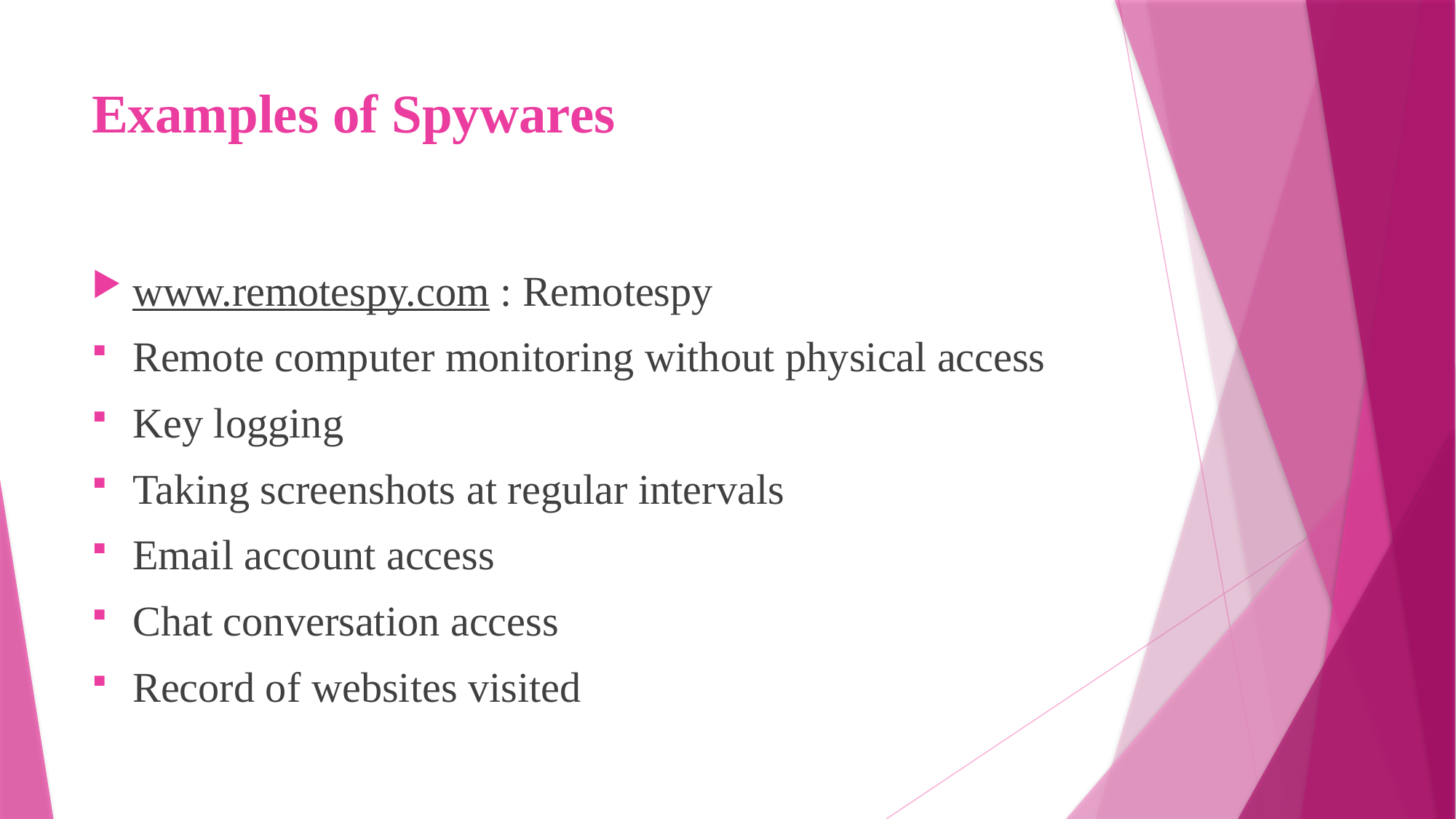

# Examples of Spywares
www.remotespy.com : Remotespy
Remote computer monitoring without physical access
Key logging
Taking screenshots at regular intervals
Email account access
Chat conversation access
Record of websites visited